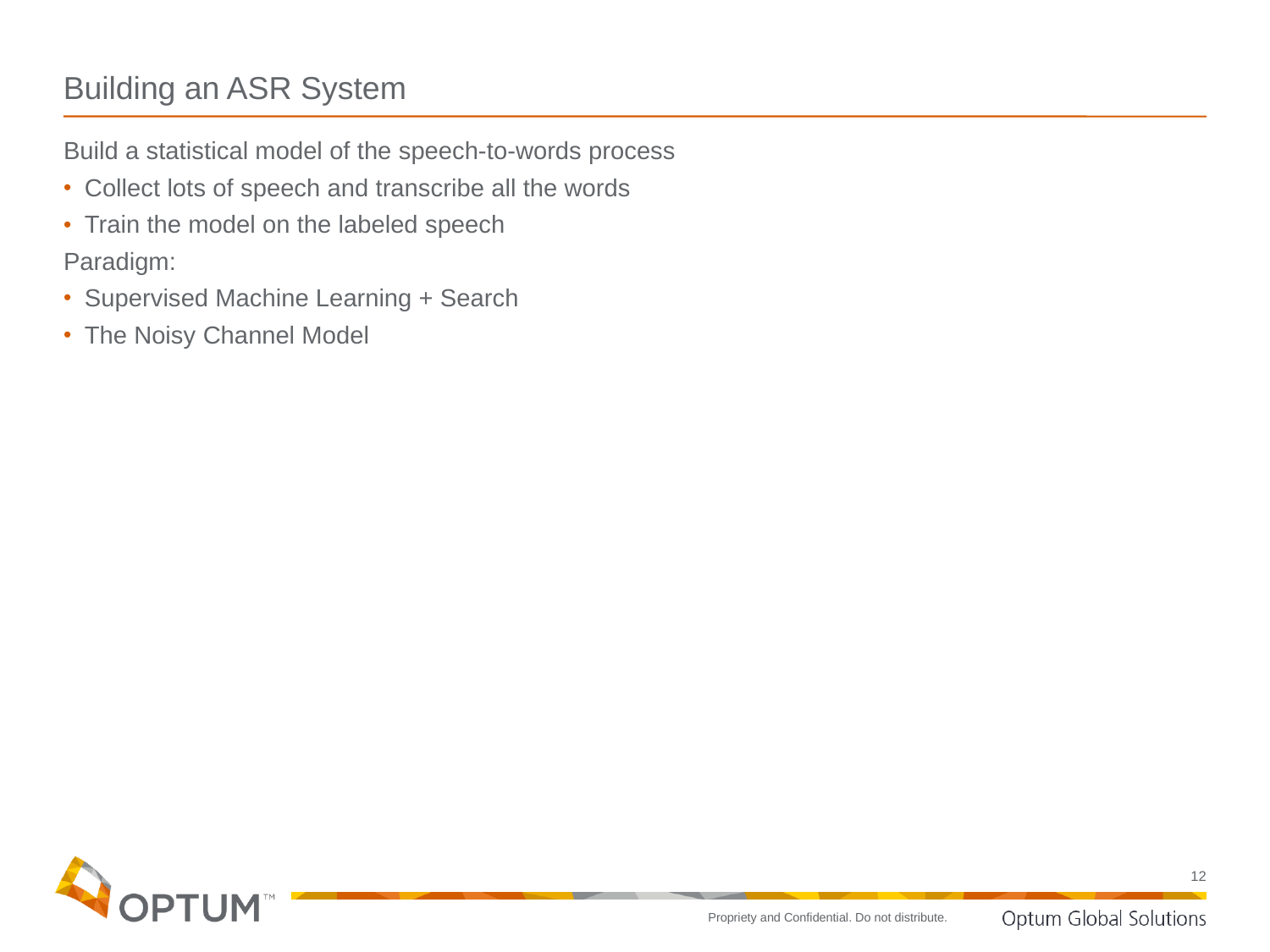

# Building an ASR System
Build a statistical model of the speech-to-words process
Collect lots of speech and transcribe all the words
Train the model on the labeled speech
Paradigm:
Supervised Machine Learning + Search
The Noisy Channel Model
12